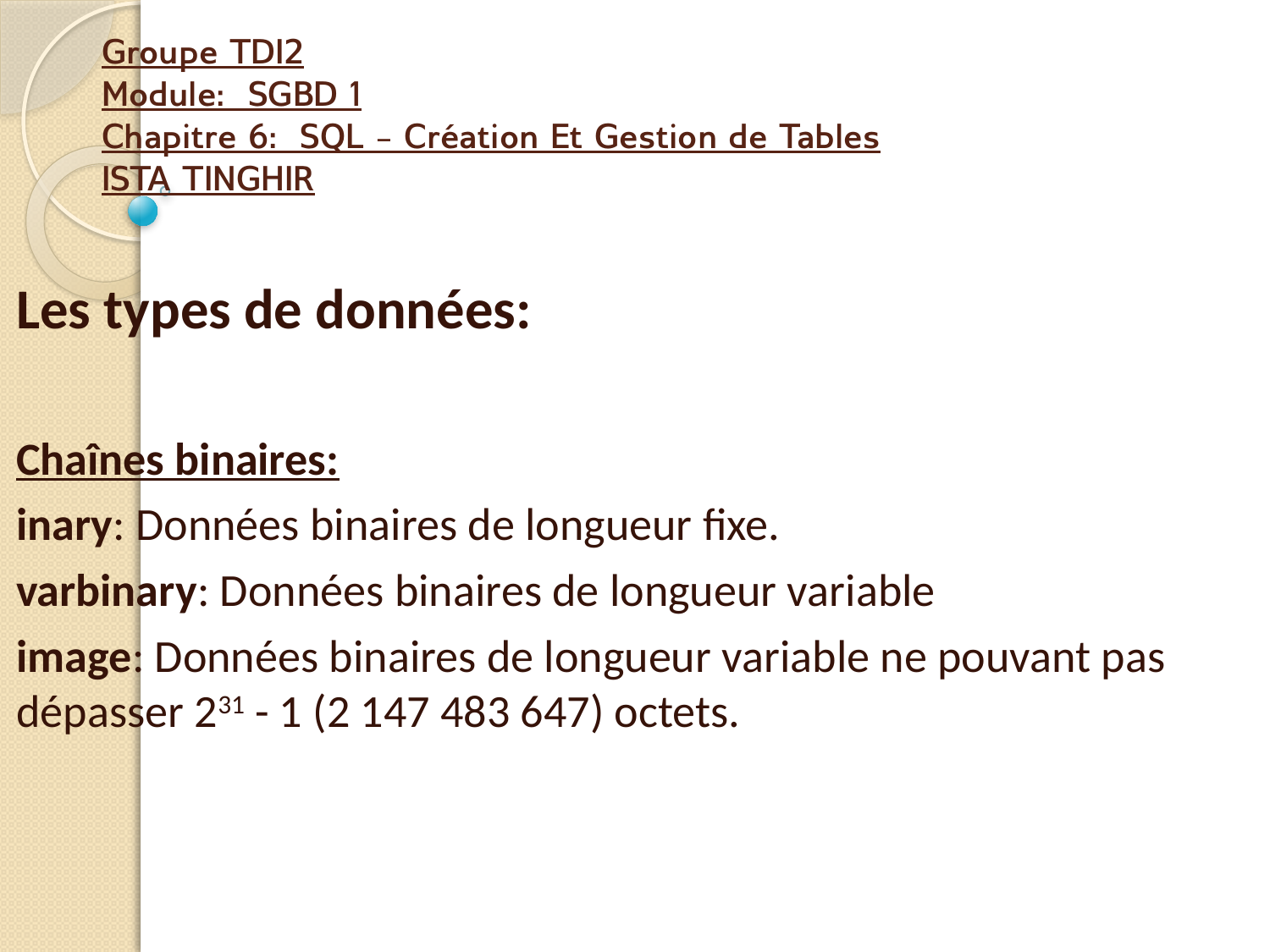

# Groupe TDI2 Module:  SGBD 1 Chapitre 6:  SQL – Création Et Gestion de Tables ISTA TINGHIR

Les types de données:

Chaînes binaires:
inary: Données binaires de longueur fixe.
varbinary: Données binaires de longueur variable
image: Données binaires de longueur variable ne pouvant pas dépasser 231 - 1 (2 147 483 647) octets.